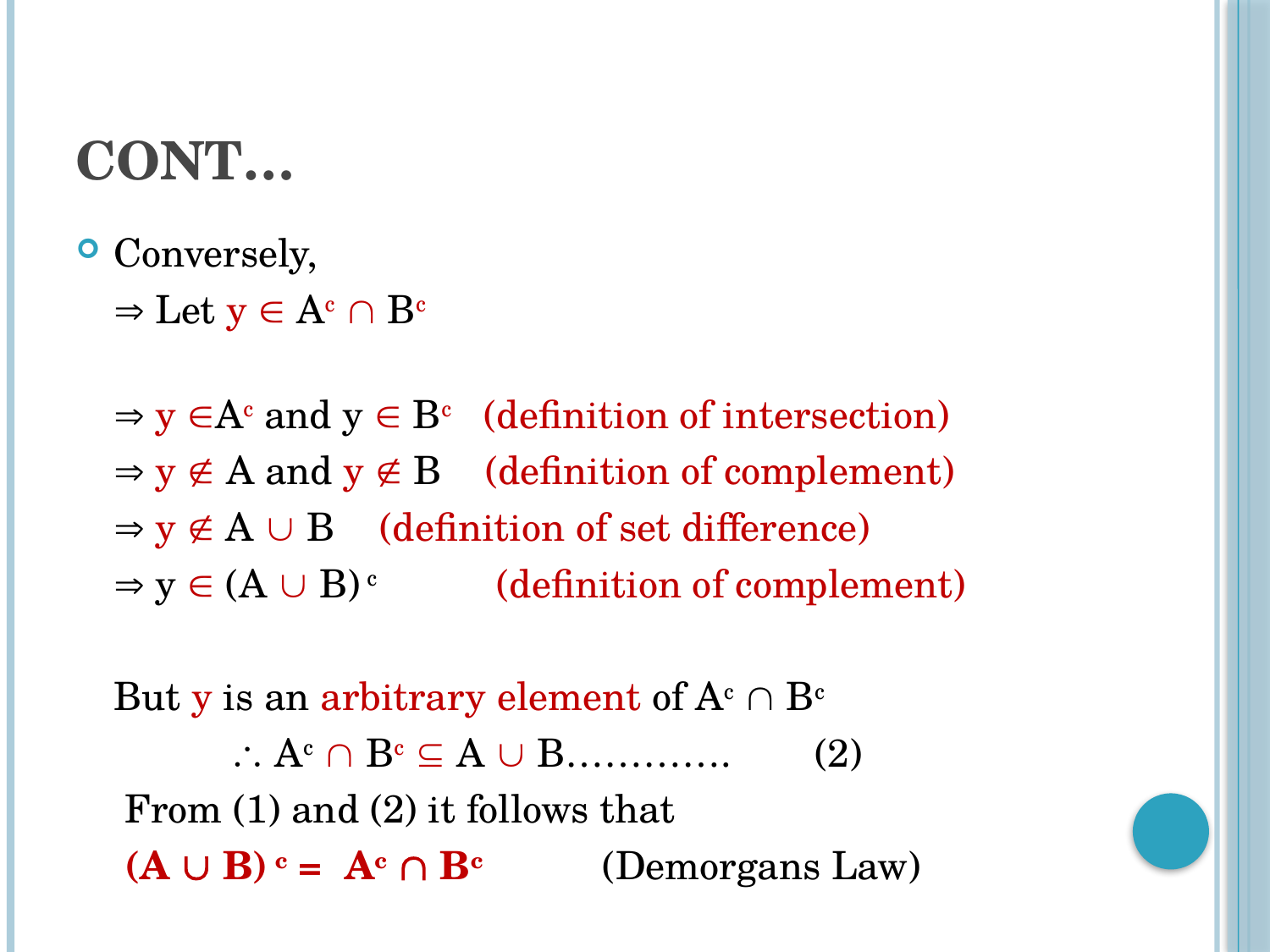

# Cont…
Conversely,
	⇒ Let y ∈ Ac ∩ Bc

	⇒ y ∈Ac and y ∈ Bc   (definition of intersection)
	⇒ y ∉ A and y ∉ B    (definition of complement)
	⇒ y ∉ A ∪ B	   (definition of set difference)
	⇒ y ∈ (A ∪ B) c	   (definition of complement)

	But y is an arbitrary element of Ac ∩ Bc
	 	∴ Ac ∩ Bc ⊆ A ∪ B………….	(2)
	 From (1) and (2) it follows that
			 (A ∪ B) c =  Ac ∩ Bc	  (Demorgans Law)